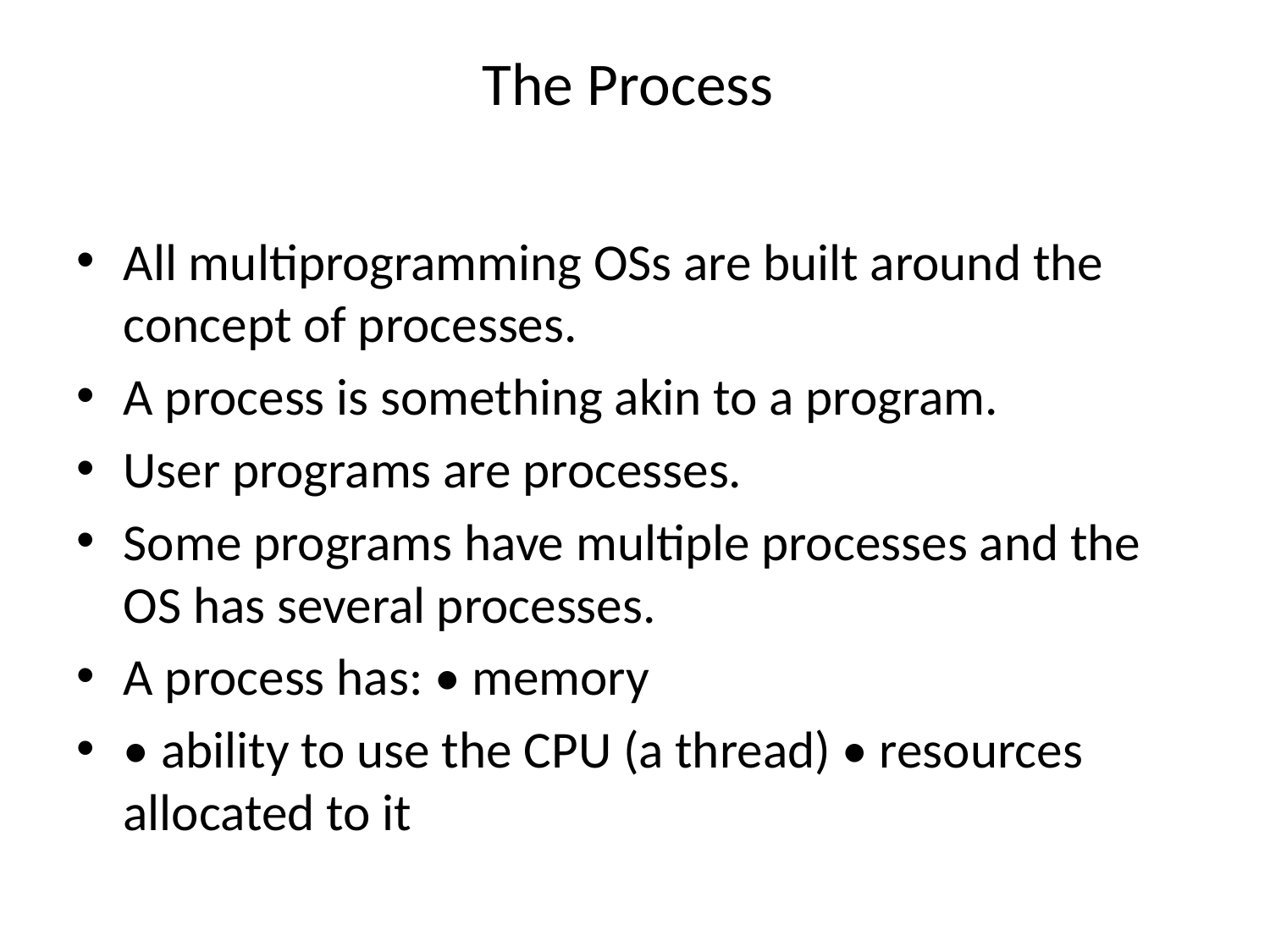

# The Process
All multiprogramming OSs are built around the concept of processes.
A process is something akin to a program.
User programs are processes.
Some programs have multiple processes and the OS has several processes.
A process has: • memory
• ability to use the CPU (a thread) • resources allocated to it